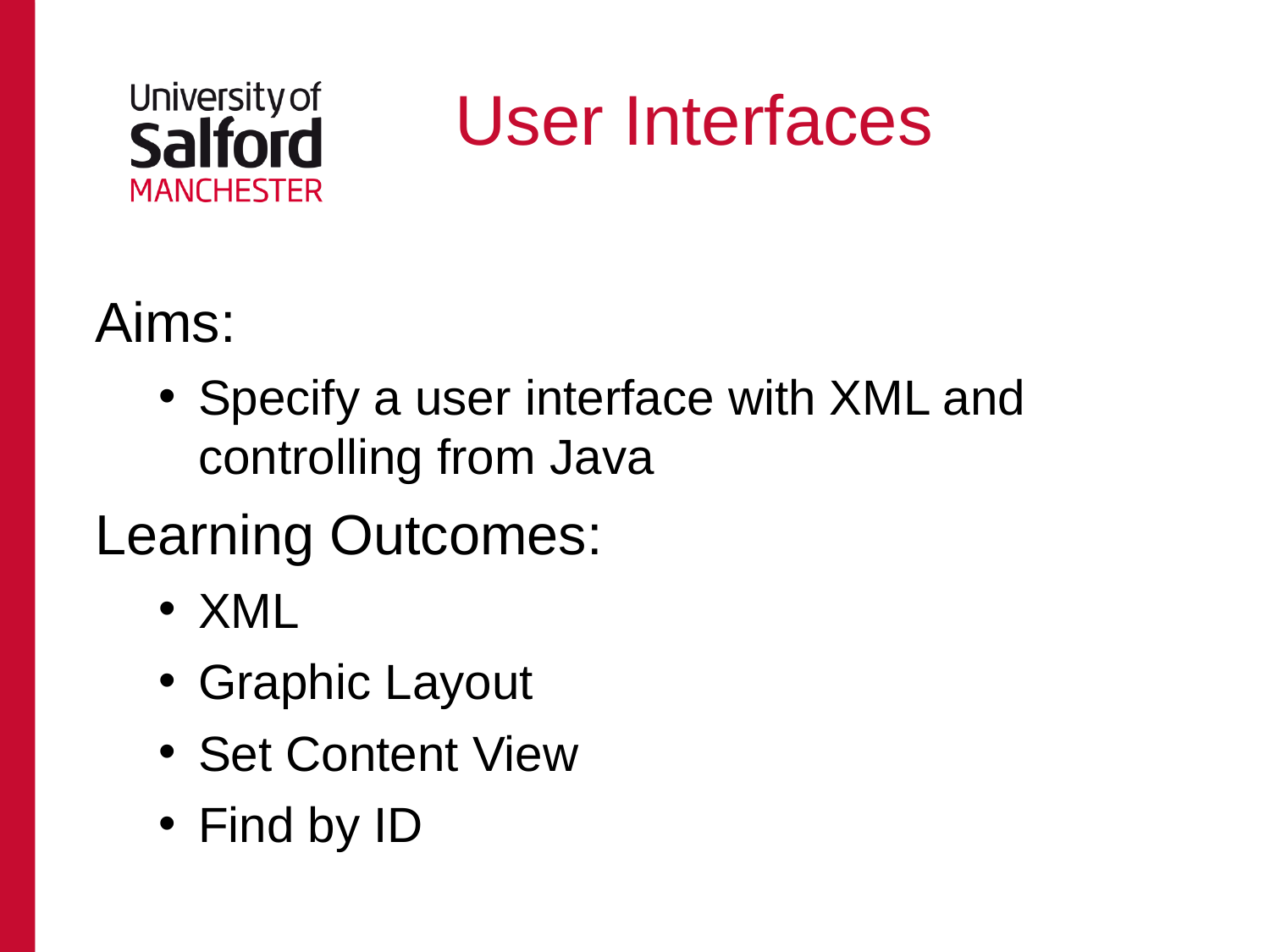

# User Interfaces
Aims:
Specify a user interface with XML and controlling from Java
Learning Outcomes:
XML
Graphic Layout
Set Content View
Find by ID